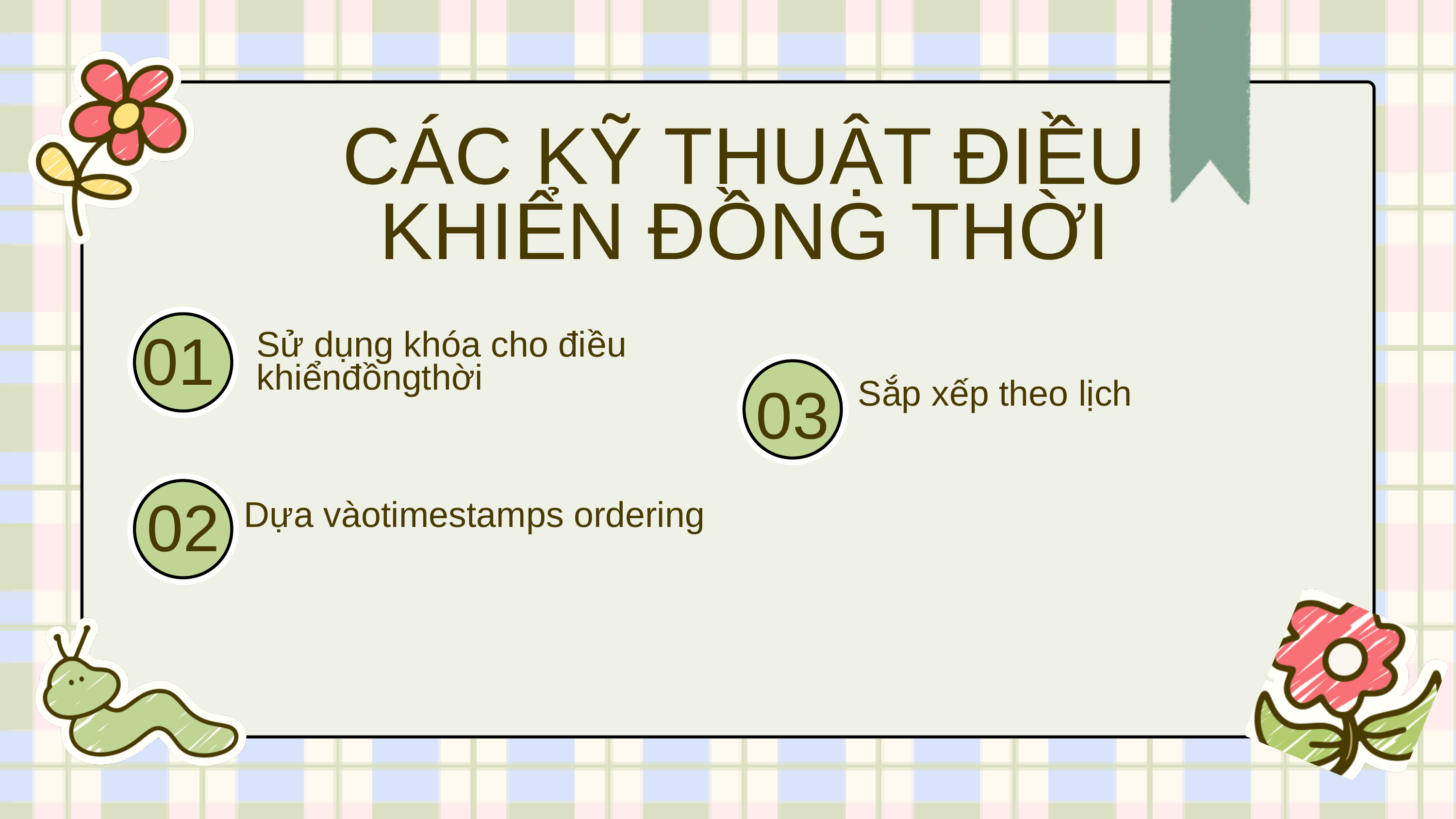

CÁC KỸ THUẬT ĐIỀU KHIỂN ĐỒNG THỜI

Sử dụng khóa cho điều khiểnđồngthời

01

Sắp xếp theo lịch

03

Dựa vàotimestamps ordering

02